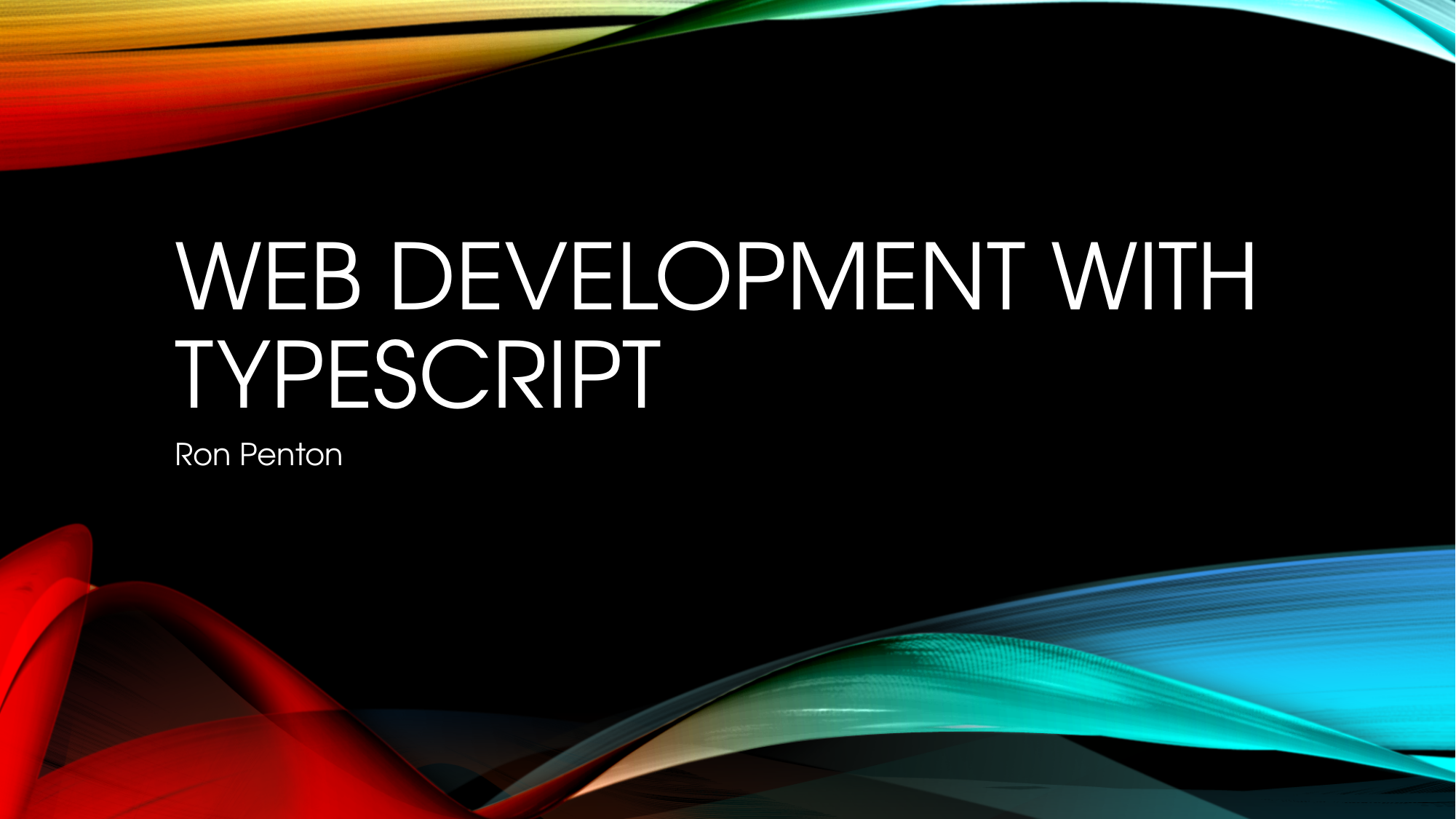

# Web development with Typescript
Ron Penton